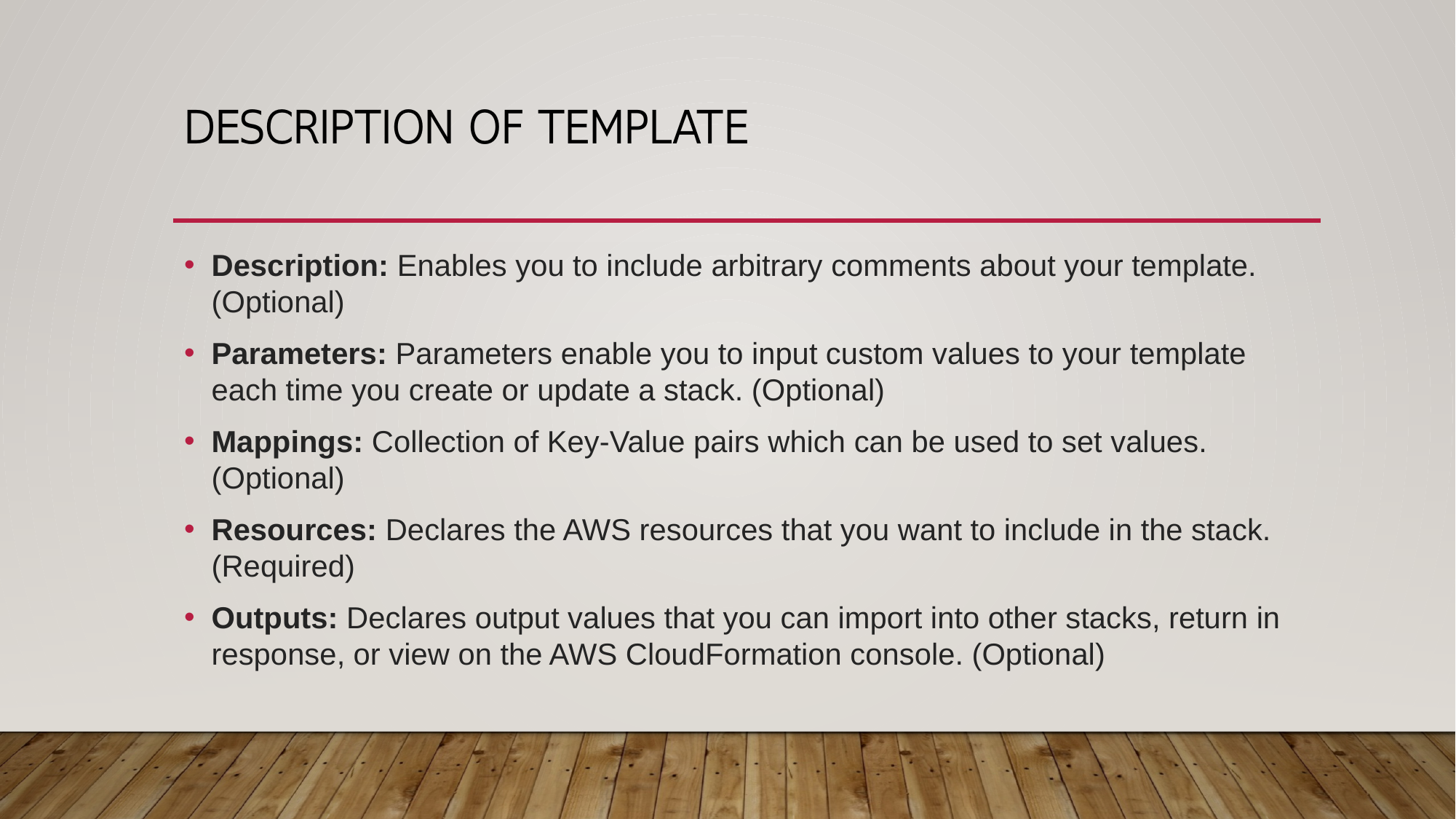

# Description of template
Description: Enables you to include arbitrary comments about your template. (Optional)
Parameters: Parameters enable you to input custom values to your template each time you create or update a stack. (Optional)
Mappings: Collection of Key-Value pairs which can be used to set values. (Optional)
Resources: Declares the AWS resources that you want to include in the stack. (Required)
Outputs: Declares output values that you can import into other stacks, return in response, or view on the AWS CloudFormation console. (Optional)